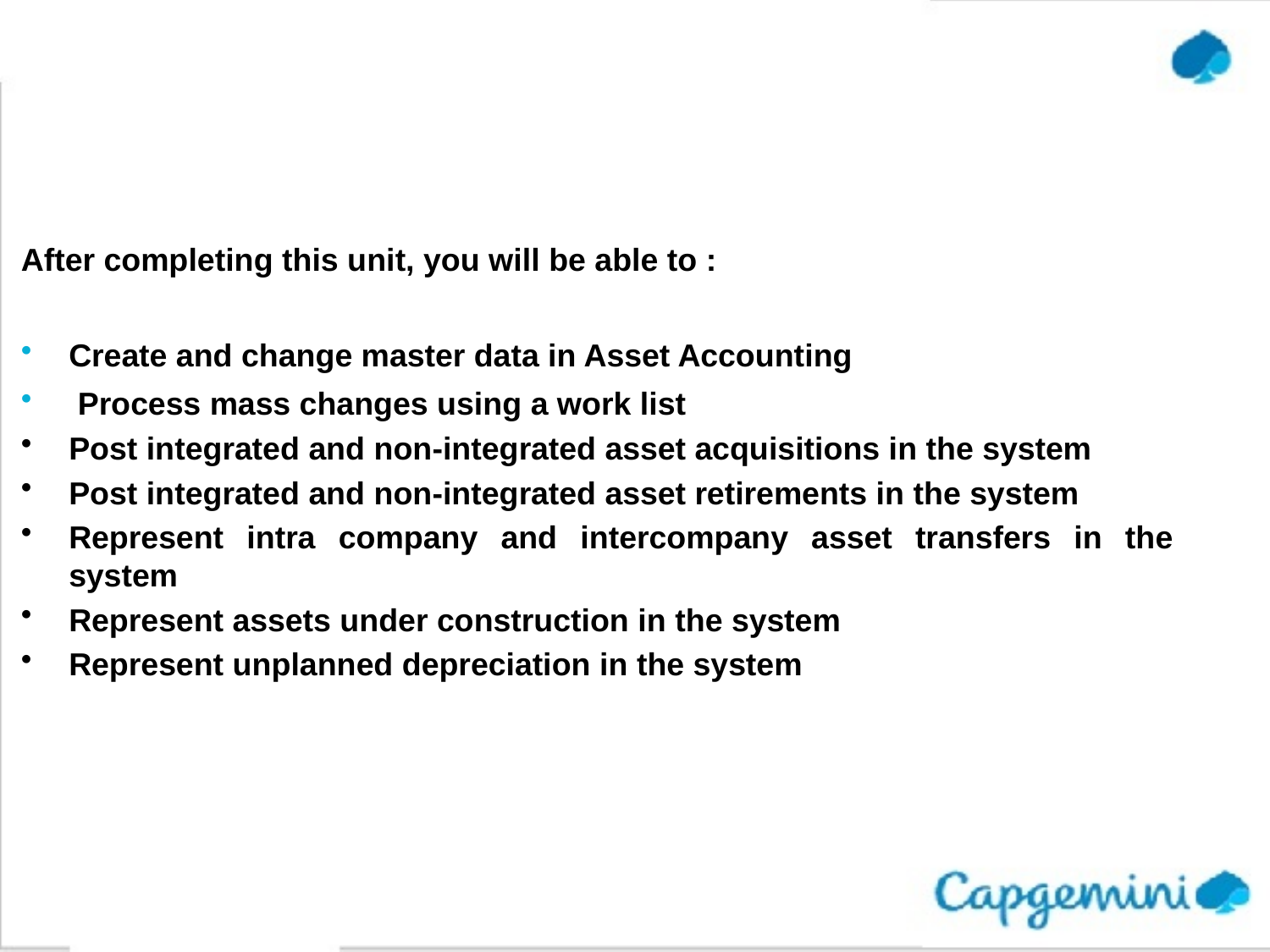

After completing this unit, you will be able to :

Create and change master data in Asset Accounting
 Process mass changes using a work list
Post integrated and non-integrated asset acquisitions in the system
Post integrated and non-integrated asset retirements in the system
Represent intra company and intercompany asset transfers in the system
Represent assets under construction in the system
Represent unplanned depreciation in the system